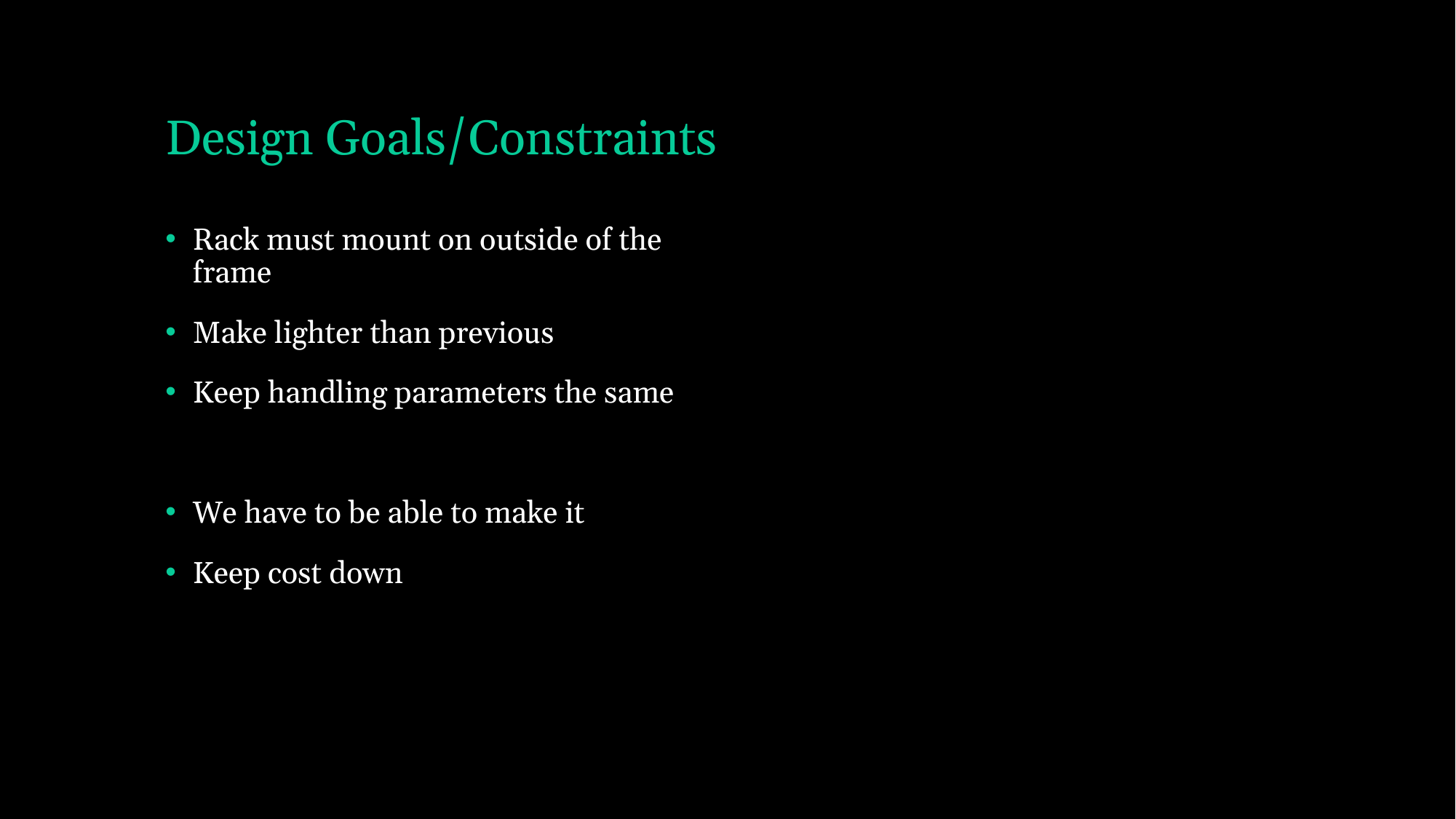

# Design Goals/Constraints
Rack must mount on outside of the frame
Make lighter than previous
Keep handling parameters the same

We have to be able to make it
Keep cost down